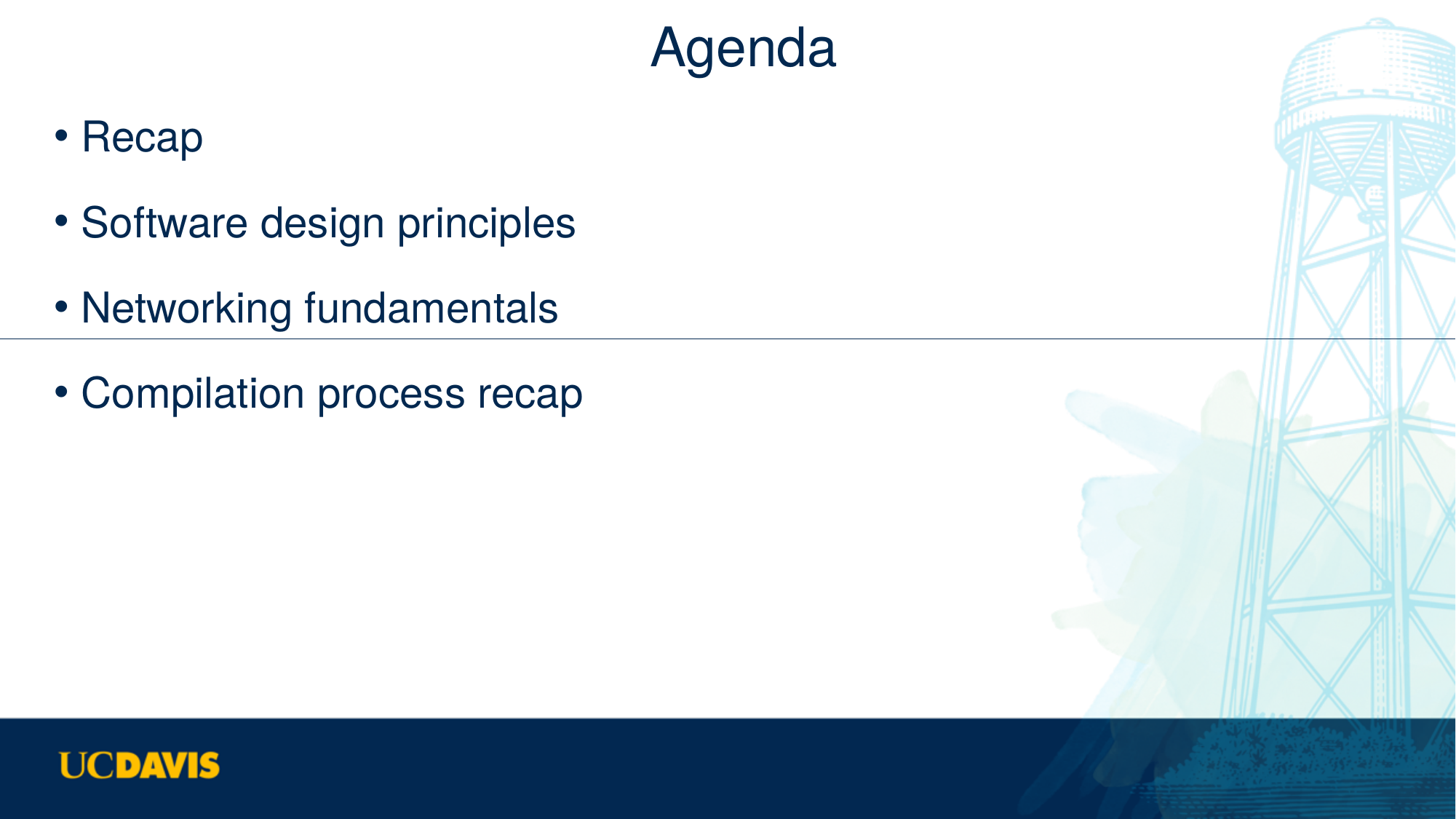

# Agenda
Recap
Software design principles
Networking fundamentals
Compilation process recap